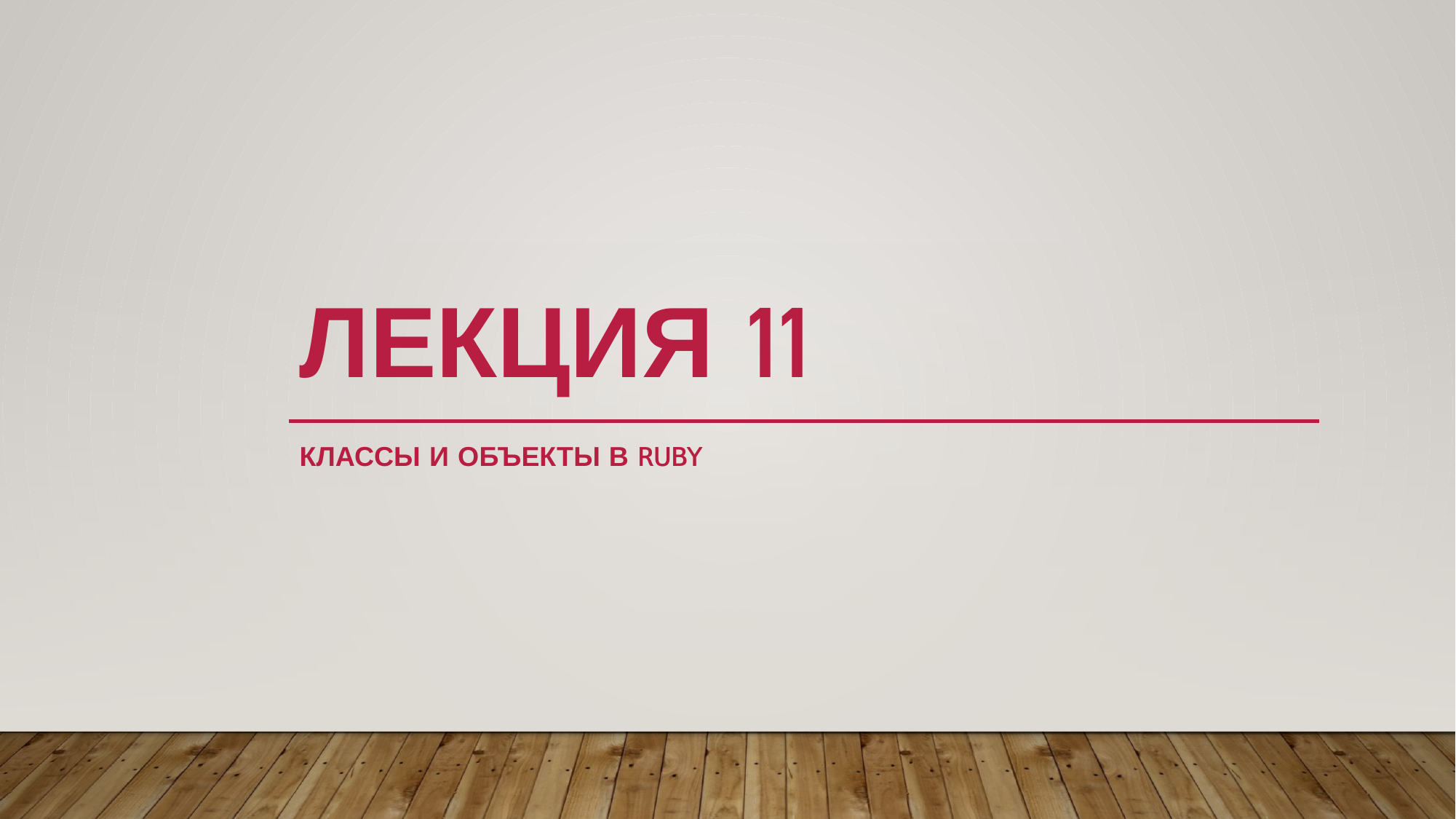

# Лекция 11
Классы и объекты в ruby